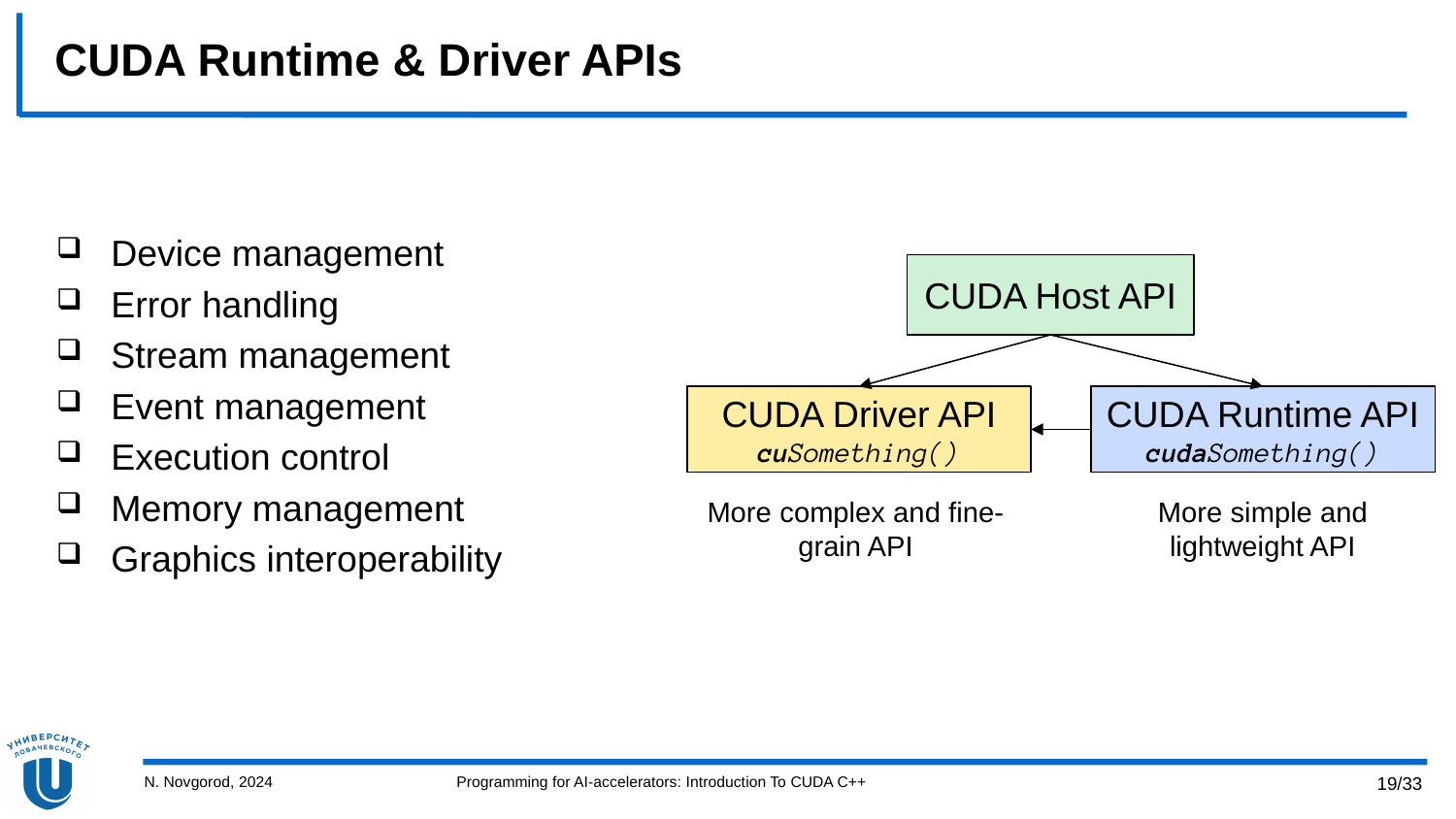

# CUDA Runtime & Driver APIs
Device management
Error handling
Stream management
Event management
Execution control
Memory management
Graphics interoperability
CUDA Host API
CUDA Driver API
cuSomething()
CUDA Runtime API
cudaSomething()
More complex and fine-grain API
More simple and lightweight API
N. Novgorod, 2024
Programming for AI-accelerators: Introduction To CUDA C++
19/33